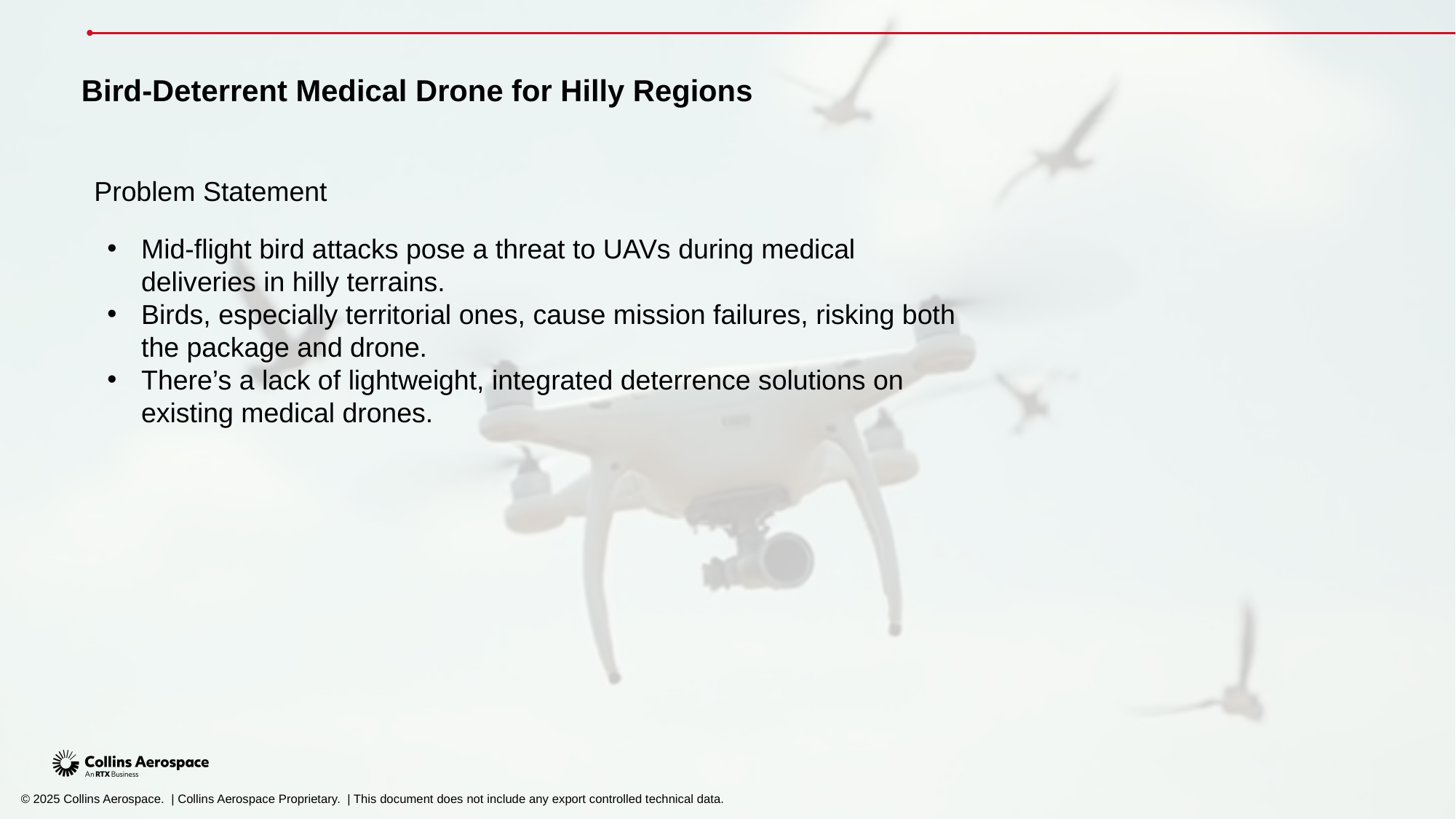

Bird-Deterrent Medical Drone for Hilly Regions
Problem Statement
Mid-flight bird attacks pose a threat to UAVs during medical deliveries in hilly terrains.
Birds, especially territorial ones, cause mission failures, risking both the package and drone.
There’s a lack of lightweight, integrated deterrence solutions on existing medical drones.
© 2025 Collins Aerospace.  | Collins Aerospace Proprietary.  | This document does not include any export controlled technical data.